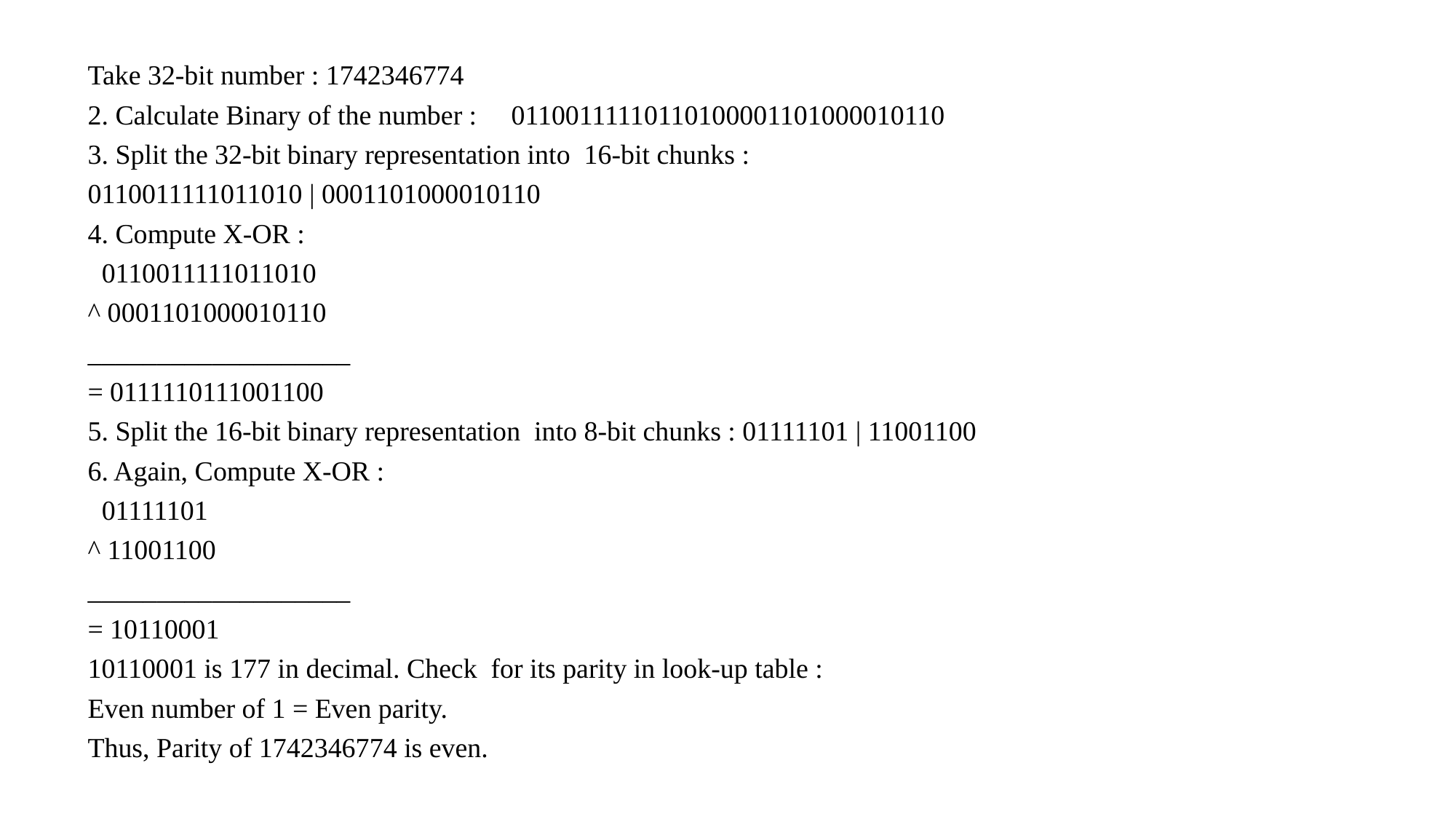

Take 32-bit number : 1742346774
2. Calculate Binary of the number :     01100111110110100001101000010110
3. Split the 32-bit binary representation into  16-bit chunks :
0110011111011010 | 0001101000010110
4. Compute X-OR :
  0110011111011010
^ 0001101000010110
___________________
= 0111110111001100
5. Split the 16-bit binary representation  into 8-bit chunks : 01111101 | 11001100
6. Again, Compute X-OR :
  01111101
^ 11001100
___________________
= 10110001
10110001 is 177 in decimal. Check  for its parity in look-up table :
Even number of 1 = Even parity.
Thus, Parity of 1742346774 is even.